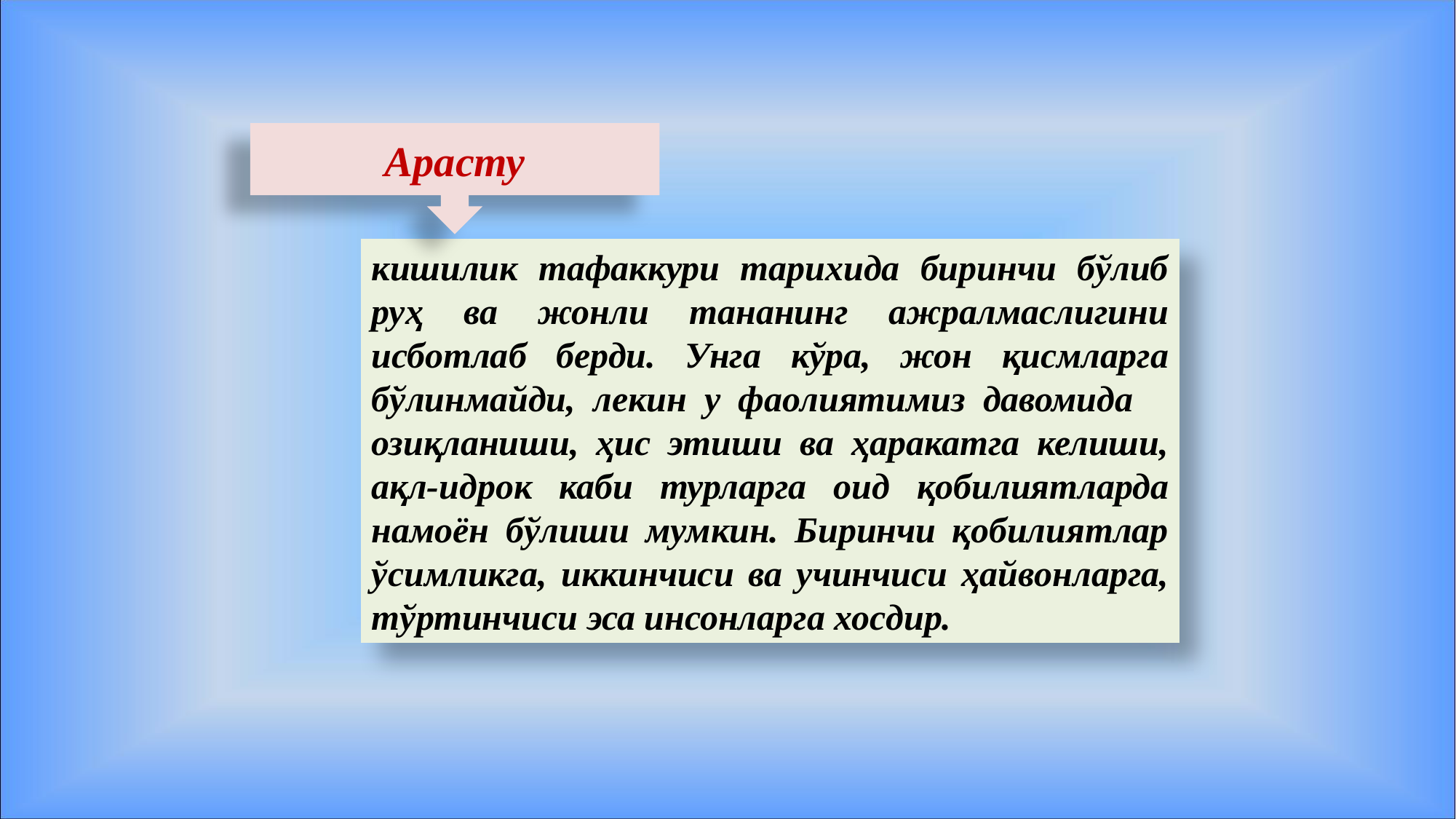

Арасту
кишилик тафаккури тарихида биринчи бўлиб руҳ ва жонли тананинг ажралмаслигини исботлаб берди. Унга кўра, жон қисмларга бўлинмайди, лекин у фаолиятимиз давомида   озиқланиши, ҳис этиши ва ҳаракатга келиши, ақл-идрок каби турларга оид қобилиятларда намоён бўлиши мумкин. Биринчи қобилиятлар ўсимликга, иккинчиси ва учинчиси ҳайвонларга, тўртинчиси эса инсонларга хосдир.